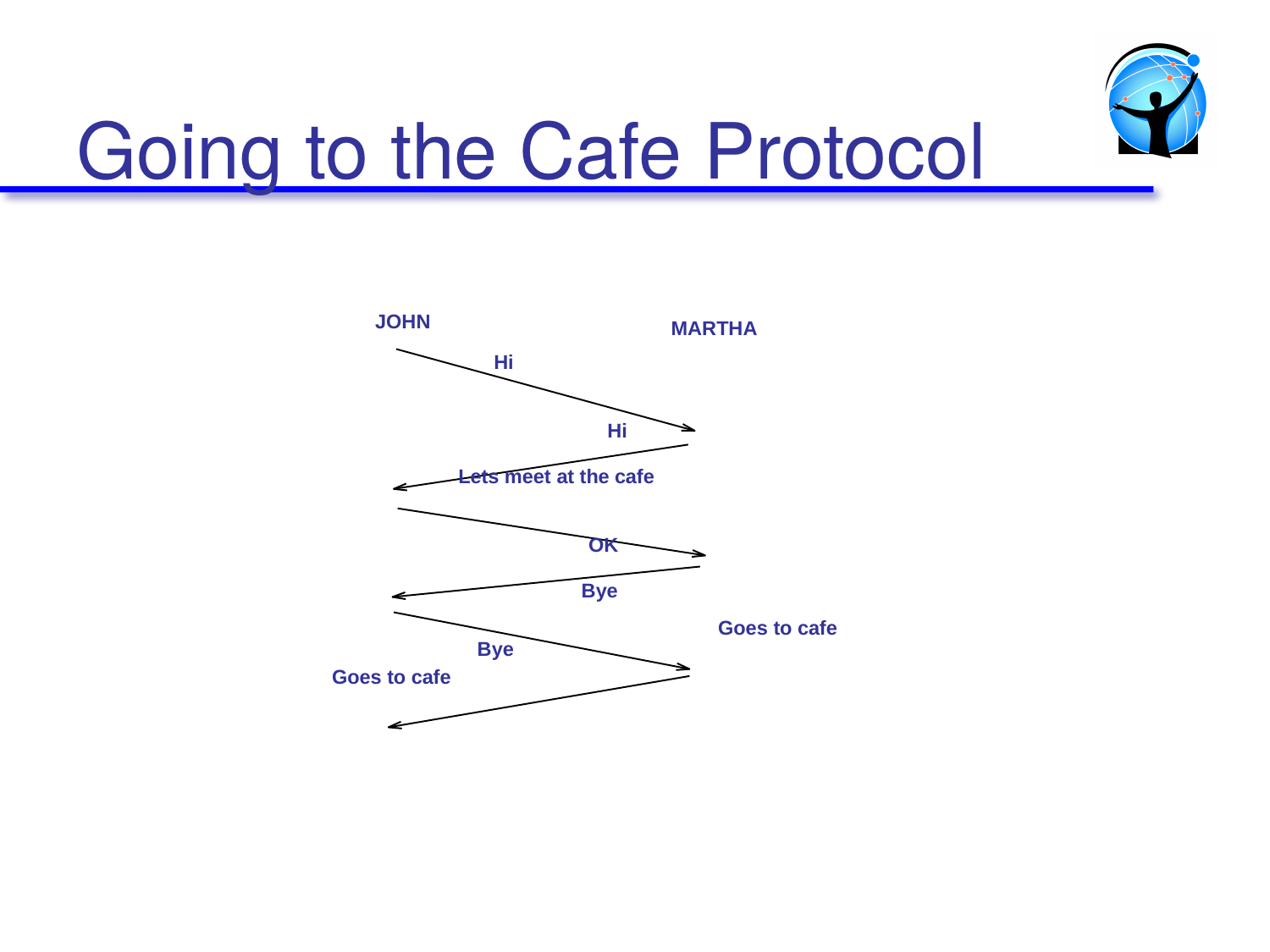

Going to the Cafe Protocol
JOHN
MARTHA
Hi

Hi

Lets meet at the cafe

OK

Bye
Goes to cafe
Bye
Goes to cafe